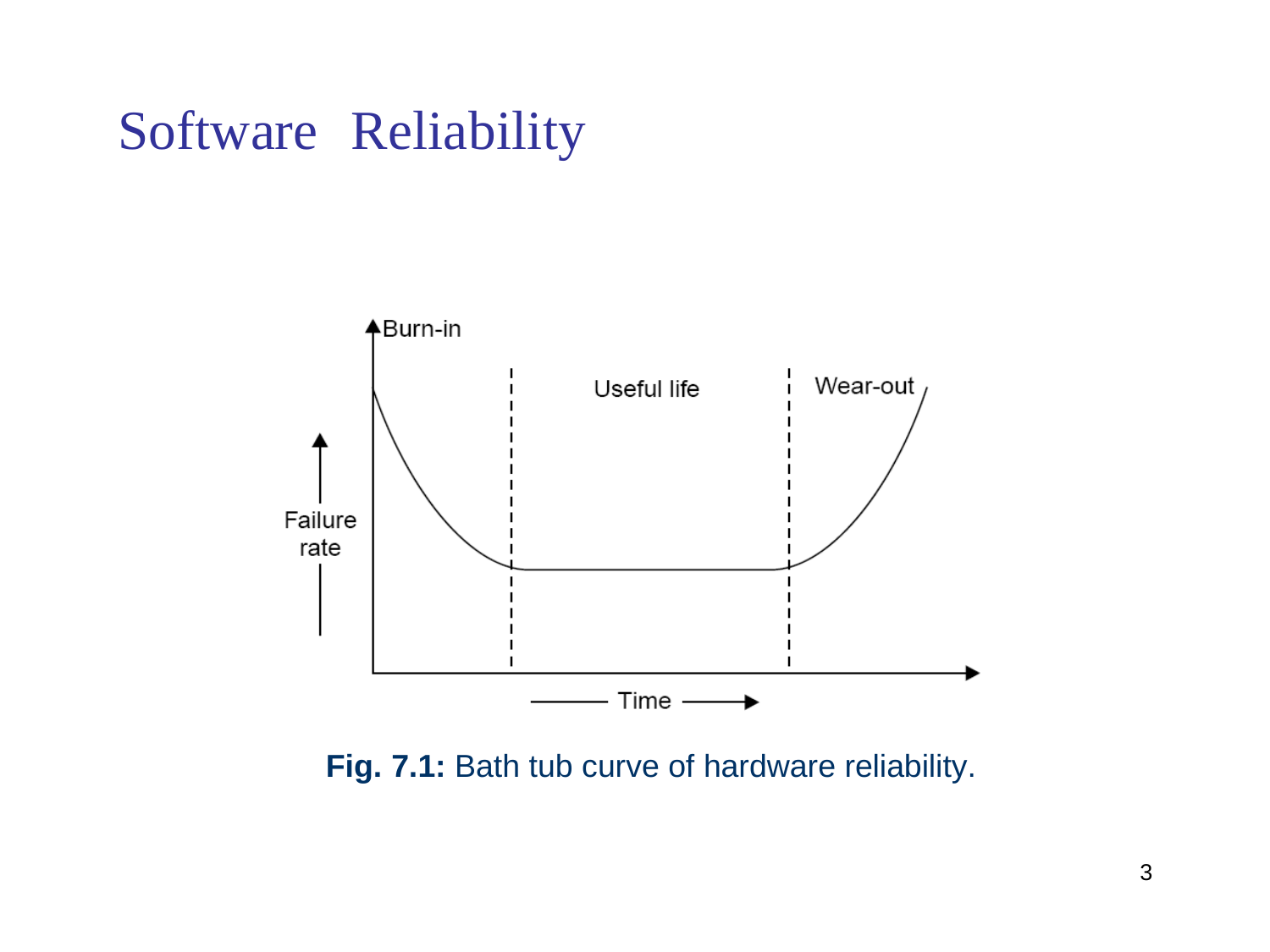

Software
Reliability

Fig. 7.1: Bath tub curve of hardware reliability.
3